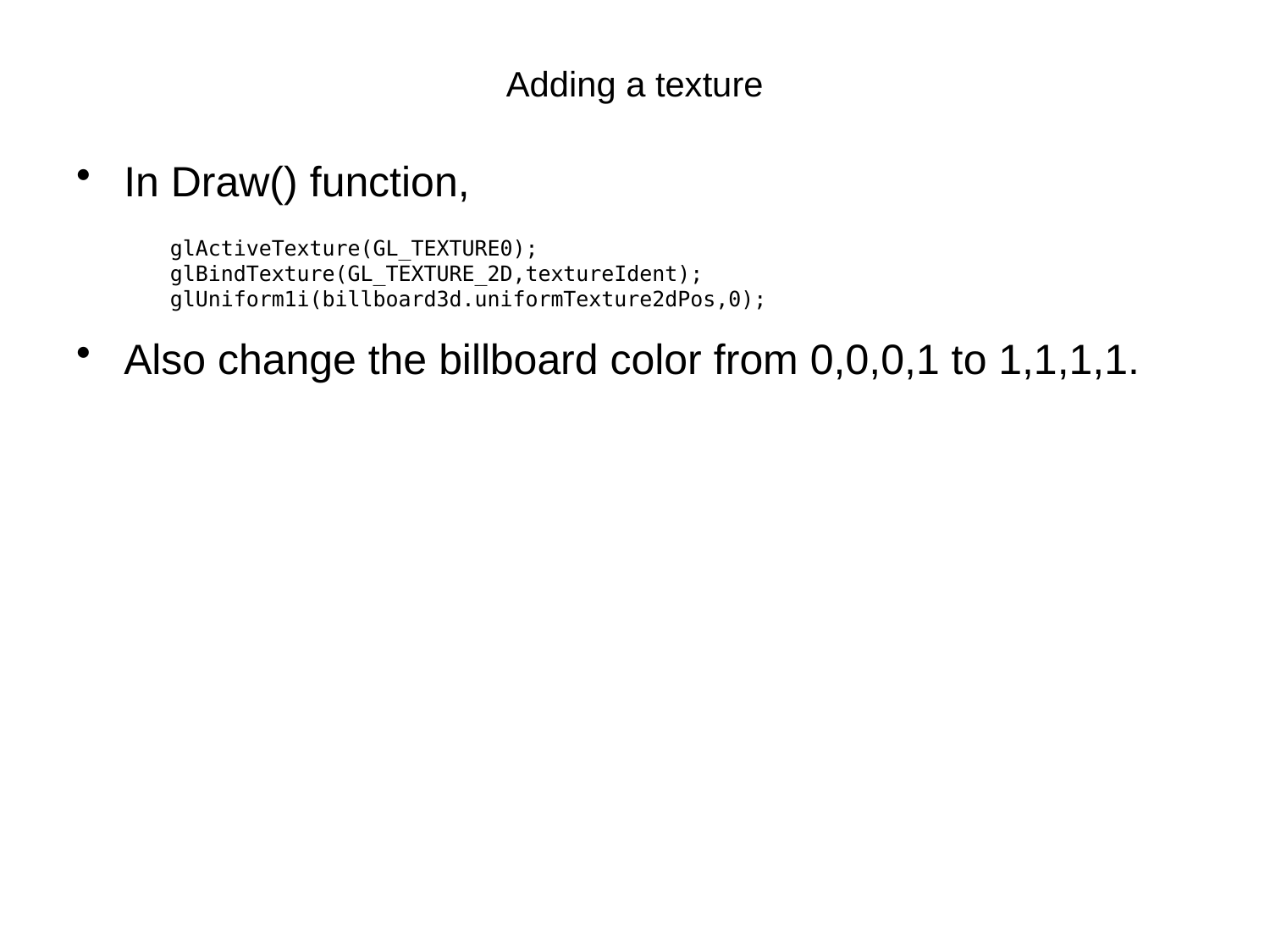

# Adding a texture
In Draw() function,

Also change the billboard color from 0,0,0,1 to 1,1,1,1.
    glActiveTexture(GL_TEXTURE0);
    glBindTexture(GL_TEXTURE_2D,textureIdent);
    glUniform1i(billboard3d.uniformTexture2dPos,0);